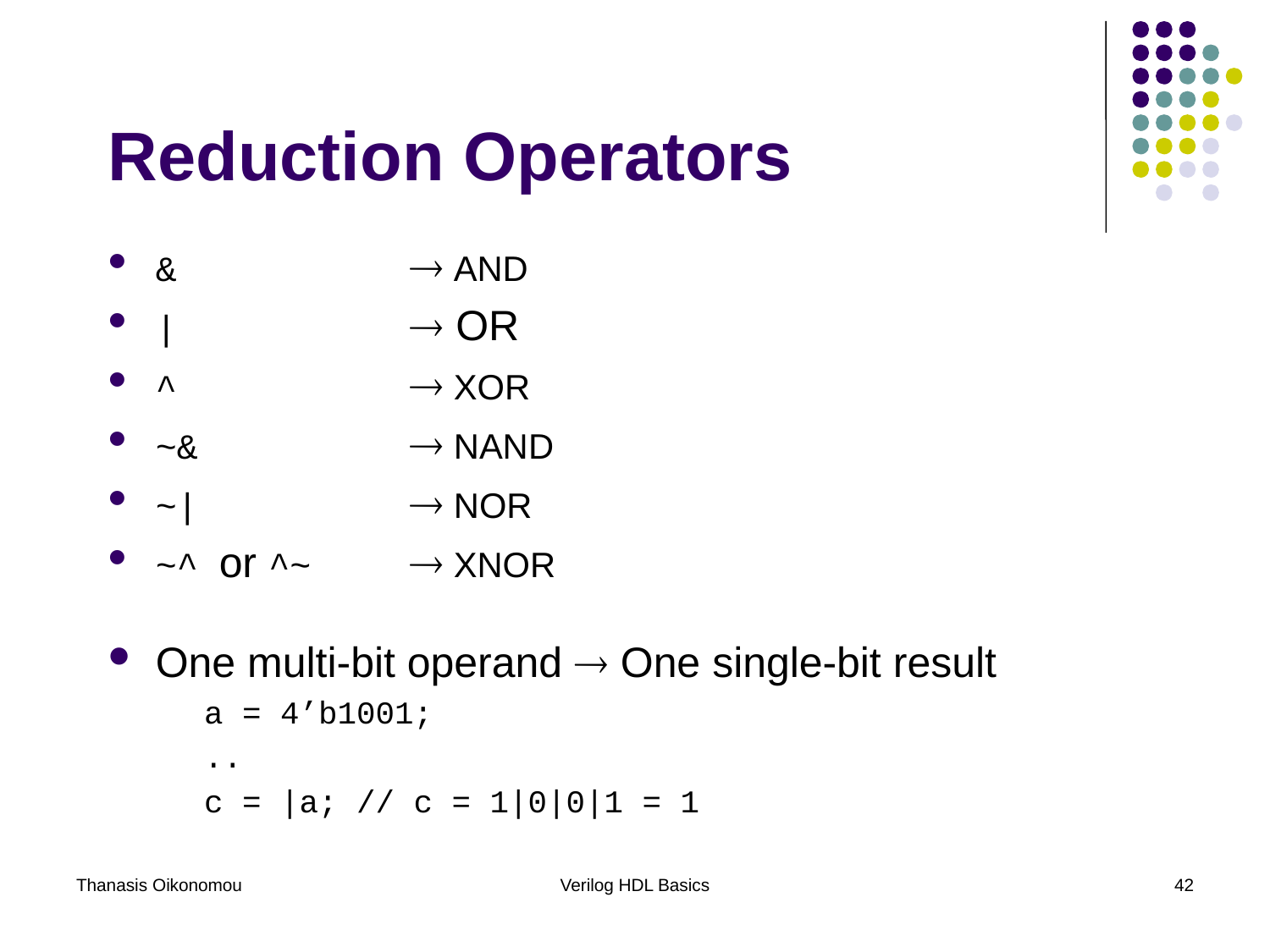

# Reduction Operators
&		→ AND
| 		→ OR
^ 		→ XOR
~& 		→ NAND
~| 		→ NOR
~^ or ^~ 	→ XNOR
One multi-bit operand → One single-bit result
	a = 4’b1001;
	..
	c = |a; // c = 1|0|0|1 = 1
Thanasis Oikonomou
Verilog HDL Basics
42